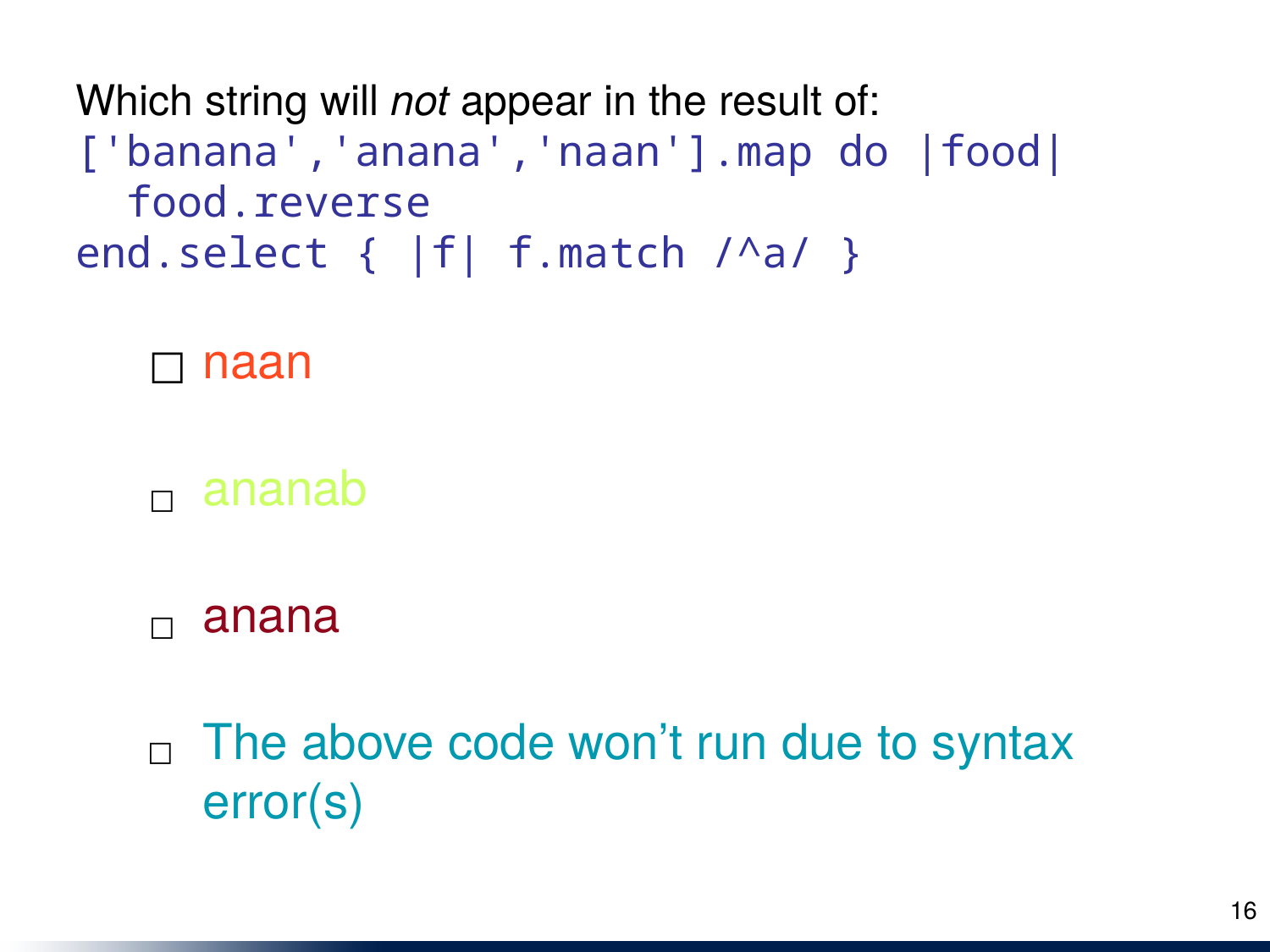

Which string will not appear in the result of:
['banana','anana','naan'].map do |food|
  food.reverse
end.select { |f| f.match /^a/ }
naan
☐
ananab
☐
anana
☐
The above code won’t run due to syntax error(s)
☐
16